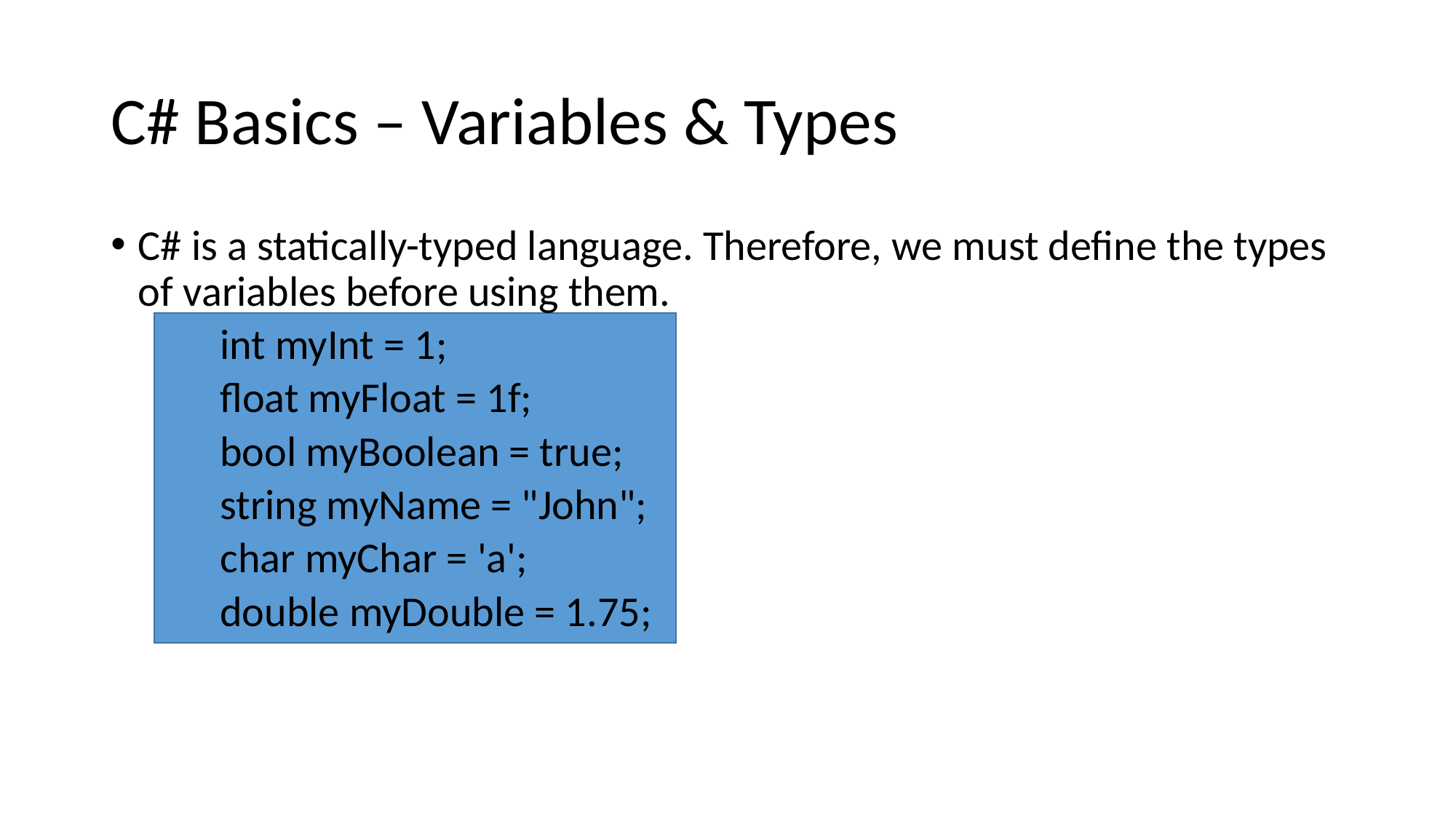

# C# Basics – Variables & Types
C# is a statically-typed language. Therefore, we must define the types of variables before using them.
int myInt = 1;
float myFloat = 1f;
bool myBoolean = true;
string myName = "John";
char myChar = 'a';
double myDouble = 1.75;